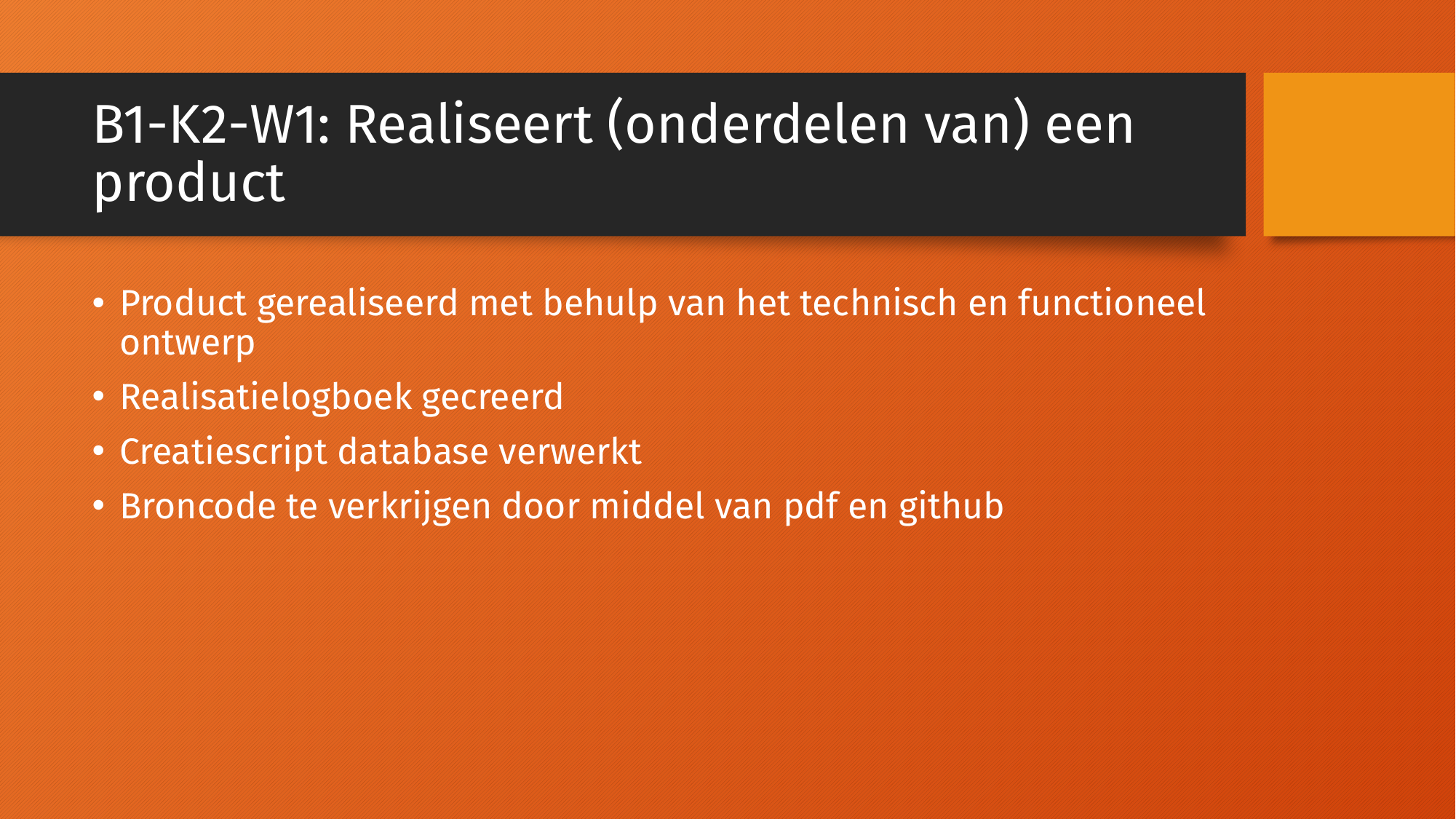

# B1-K2-W1: Realiseert (onderdelen van) een product
Product gerealiseerd met behulp van het technisch en functioneel ontwerp
Realisatielogboek gecreerd
Creatiescript database verwerkt
Broncode te verkrijgen door middel van pdf en github